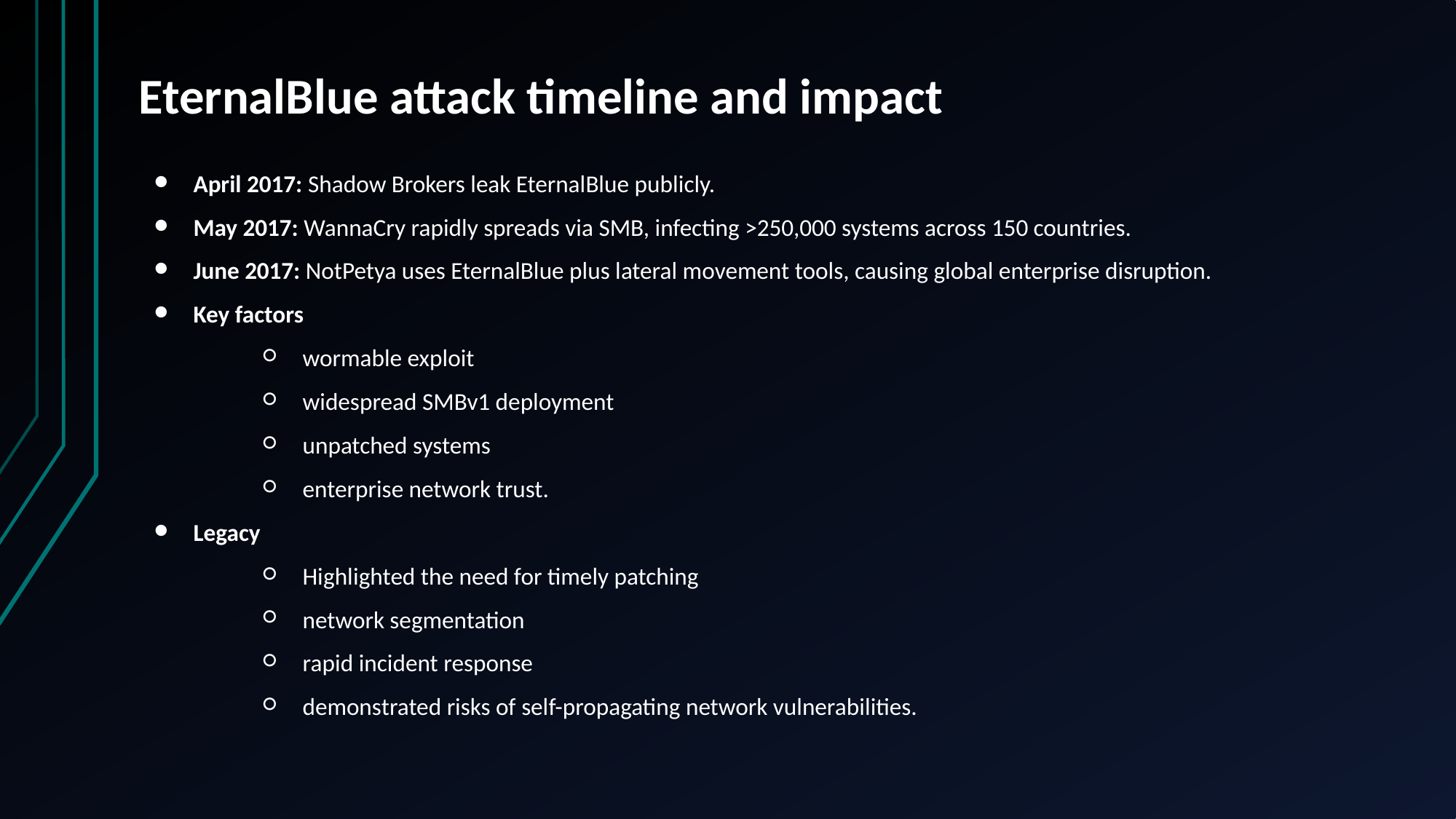

EternalBlue attack timeline and impact

April 2017: Shadow Brokers leak EternalBlue publicly.
May 2017: WannaCry rapidly spreads via SMB, infecting >250,000 systems across 150 countries.
June 2017: NotPetya uses EternalBlue plus lateral movement tools, causing global enterprise disruption.
Key factors
wormable exploit
widespread SMBv1 deployment
unpatched systems
enterprise network trust.
Legacy
Highlighted the need for timely patching
network segmentation
rapid incident response
demonstrated risks of self-propagating network vulnerabilities.